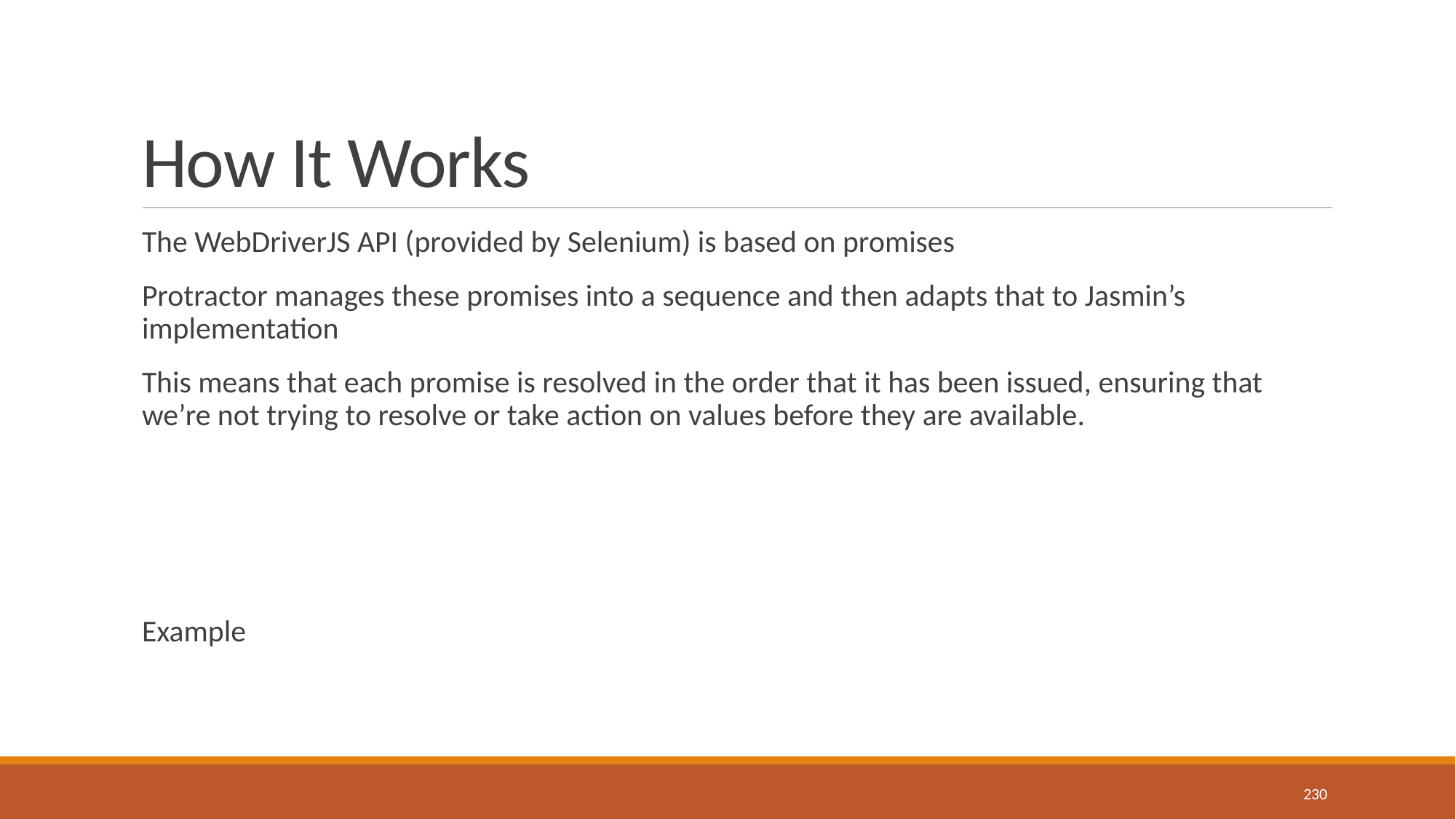

# How It Works
The WebDriverJS API (provided by Selenium) is based on promises
Protractor manages these promises into a sequence and then adapts that to Jasmin’s implementation
This means that each promise is resolved in the order that it has been issued, ensuring that we’re not trying to resolve or take action on values before they are available.

Example
230